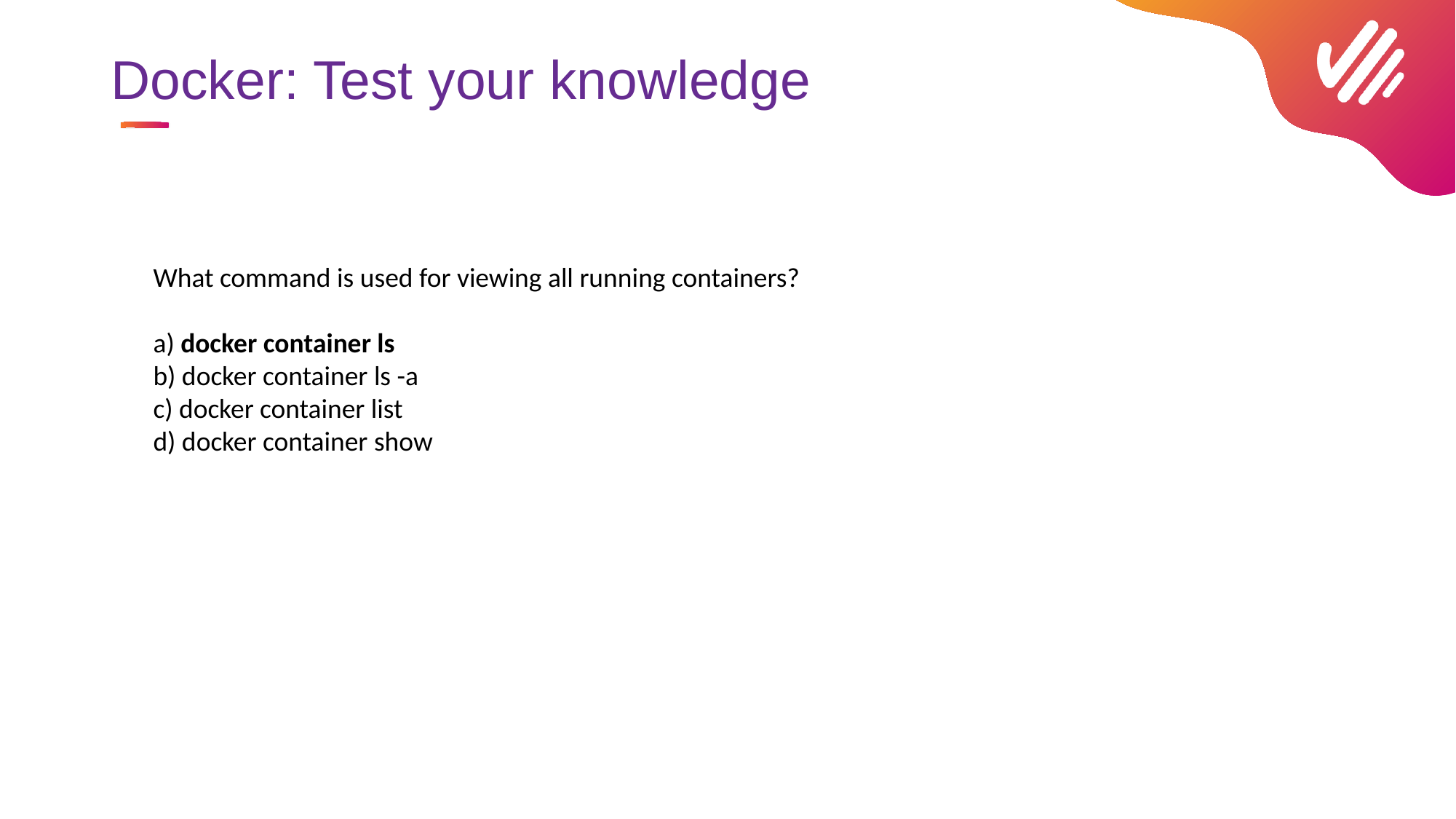

# Docker: Test your knowledge
What command is used for viewing all running containers?

a) docker container ls
b) docker container ls -a
c) docker container list
d) docker container show